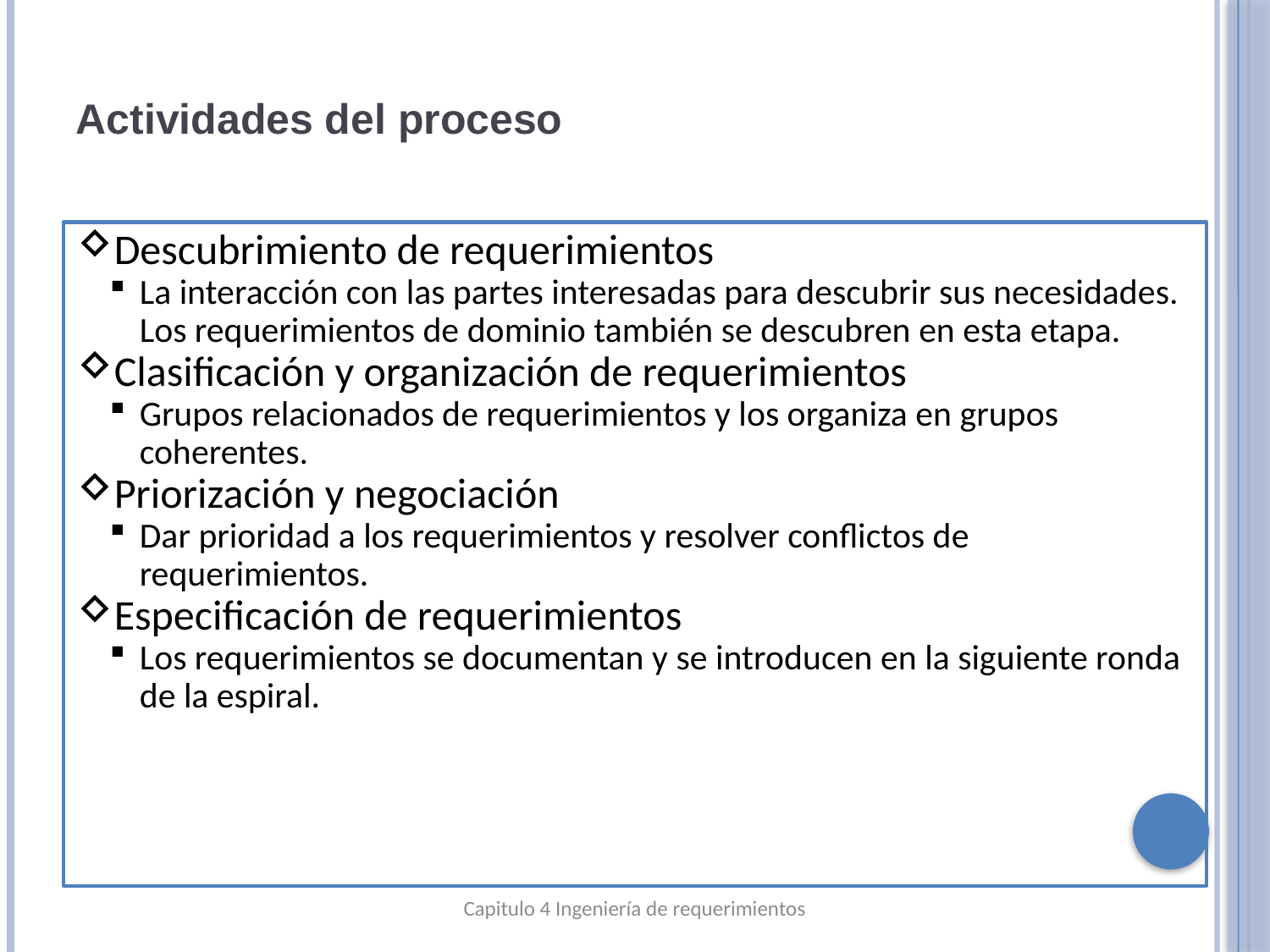

Actividades del proceso
Descubrimiento de requerimientos
La interacción con las partes interesadas para descubrir sus necesidades. Los requerimientos de dominio también se descubren en esta etapa.
Clasificación y organización de requerimientos
Grupos relacionados de requerimientos y los organiza en grupos coherentes.
Priorización y negociación
Dar prioridad a los requerimientos y resolver conflictos de requerimientos.
Especificación de requerimientos
Los requerimientos se documentan y se introducen en la siguiente ronda de la espiral.
Capitulo 4 Ingeniería de requerimientos